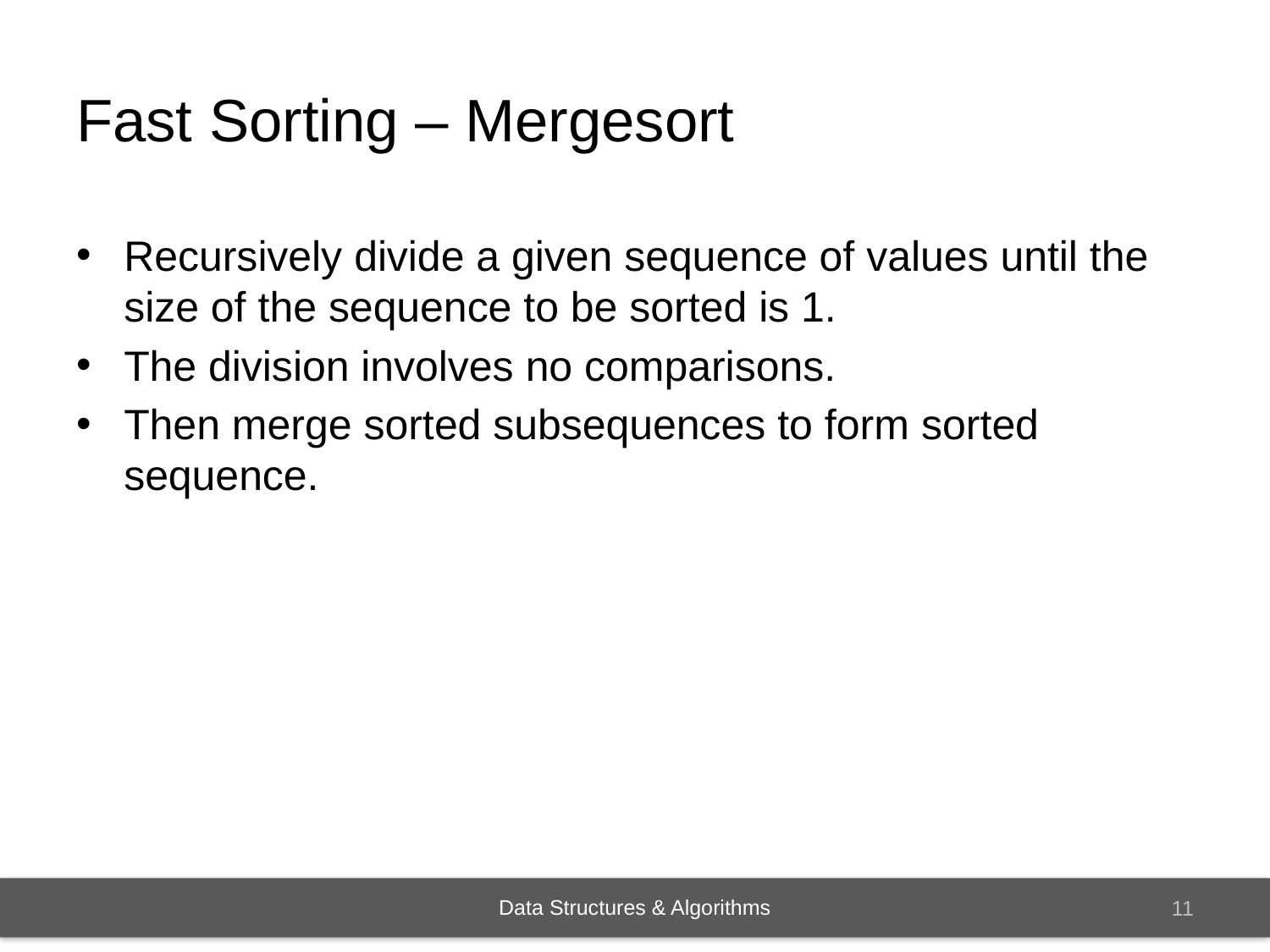

# Fast Sorting – Mergesort
Recursively divide a given sequence of values until the size of the sequence to be sorted is 1.
The division involves no comparisons.
Then merge sorted subsequences to form sorted sequence.

11